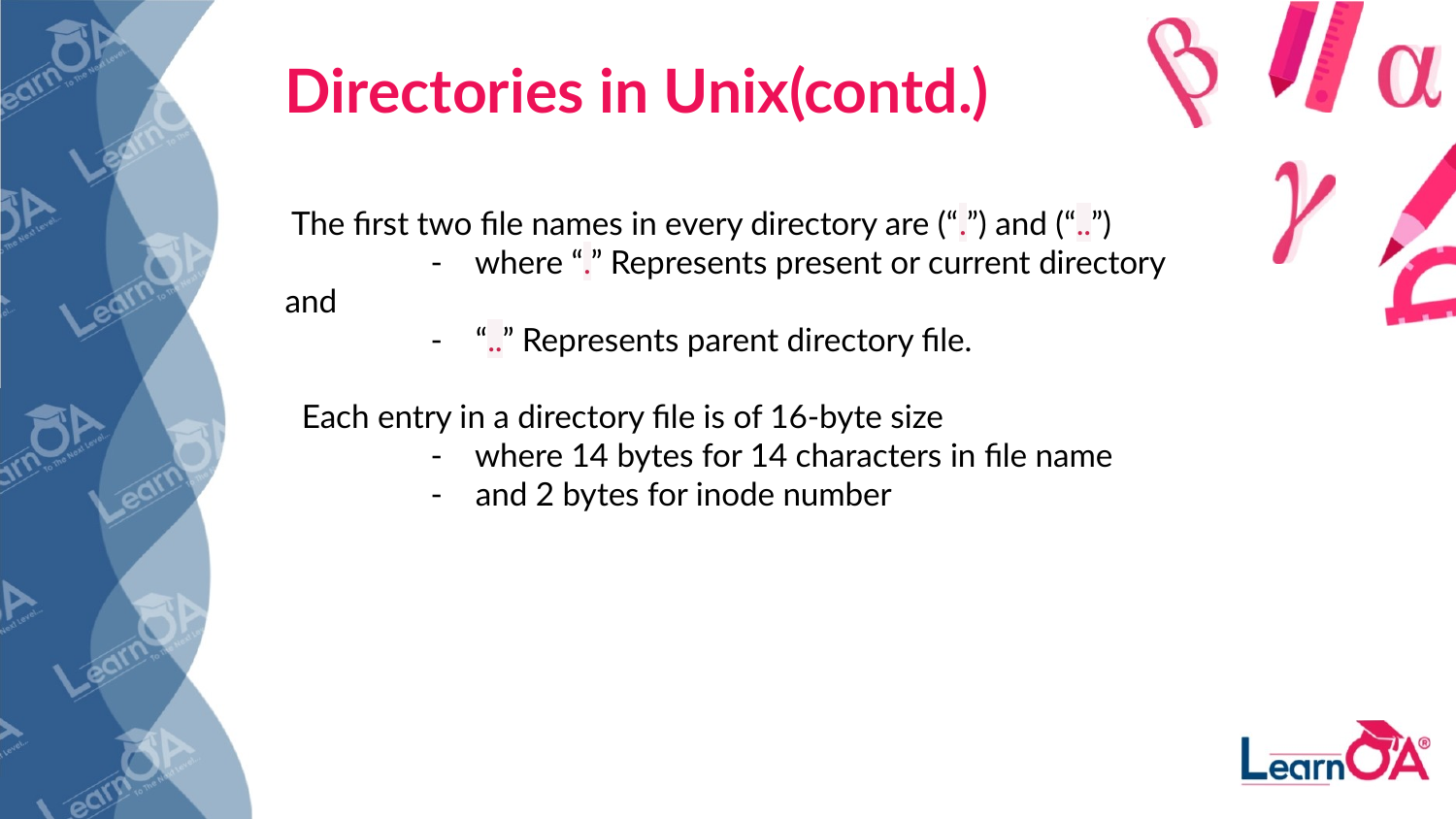

Directories in Unix(contd.)

 The first two file names in every directory are (“.”) and (“..”)
  	-    where “.” Represents present or current directory and
  	-    “..” Represents parent directory file.

  Each entry in a directory file is of 16-byte size
   	-    where 14 bytes for 14 characters in file name
-    and 2 bytes for inode number